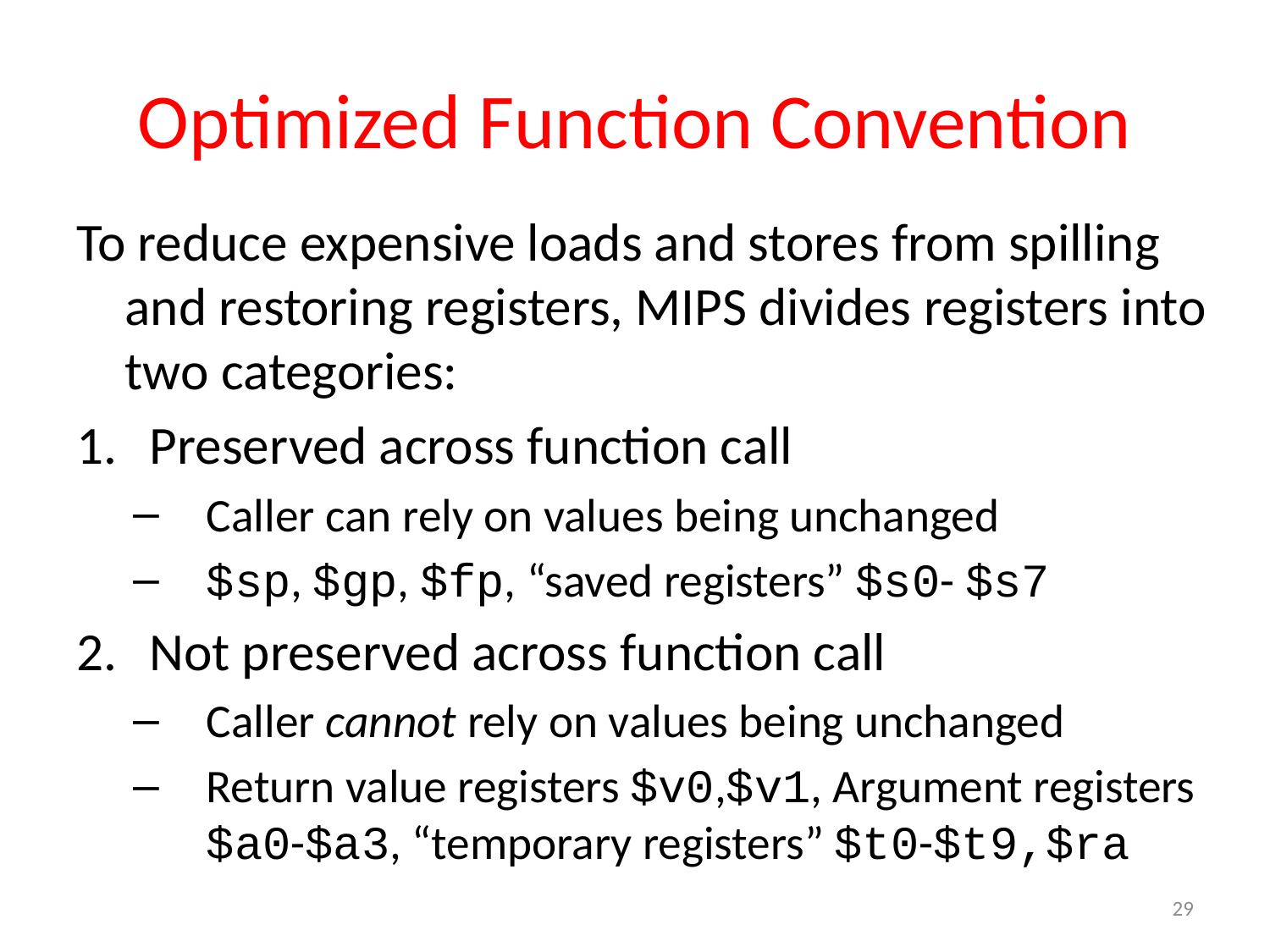

# Optimized Function Convention
To reduce expensive loads and stores from spilling and restoring registers, MIPS divides registers into two categories:
Preserved across function call
Caller can rely on values being unchanged
$sp, $gp, $fp, “saved registers” $s0- $s7
Not preserved across function call
Caller cannot rely on values being unchanged
Return value registers $v0,$v1, Argument registers $a0-$a3, “temporary registers” $t0-$t9,$ra
29